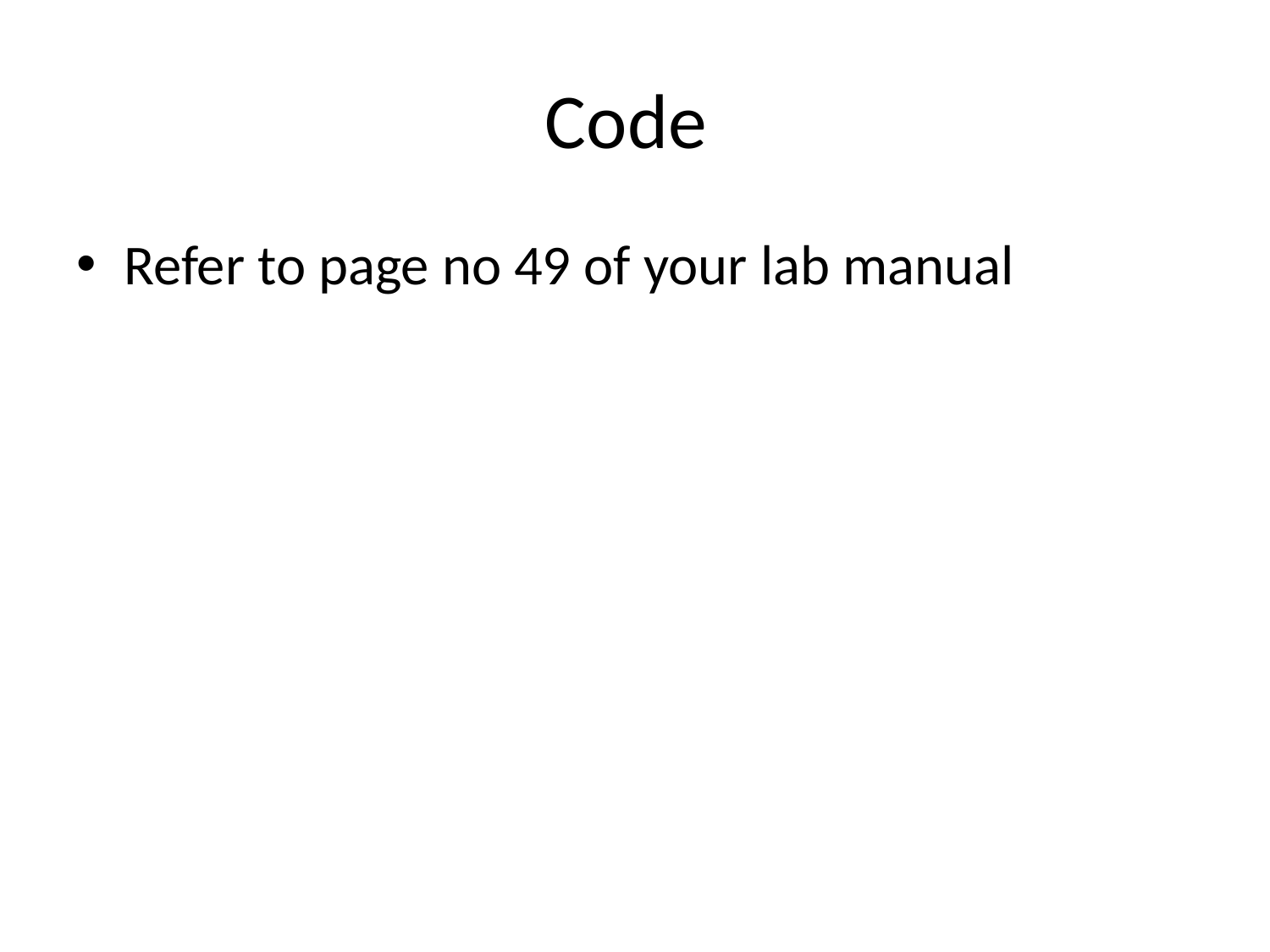

# Code
Refer to page no 49 of your lab manual